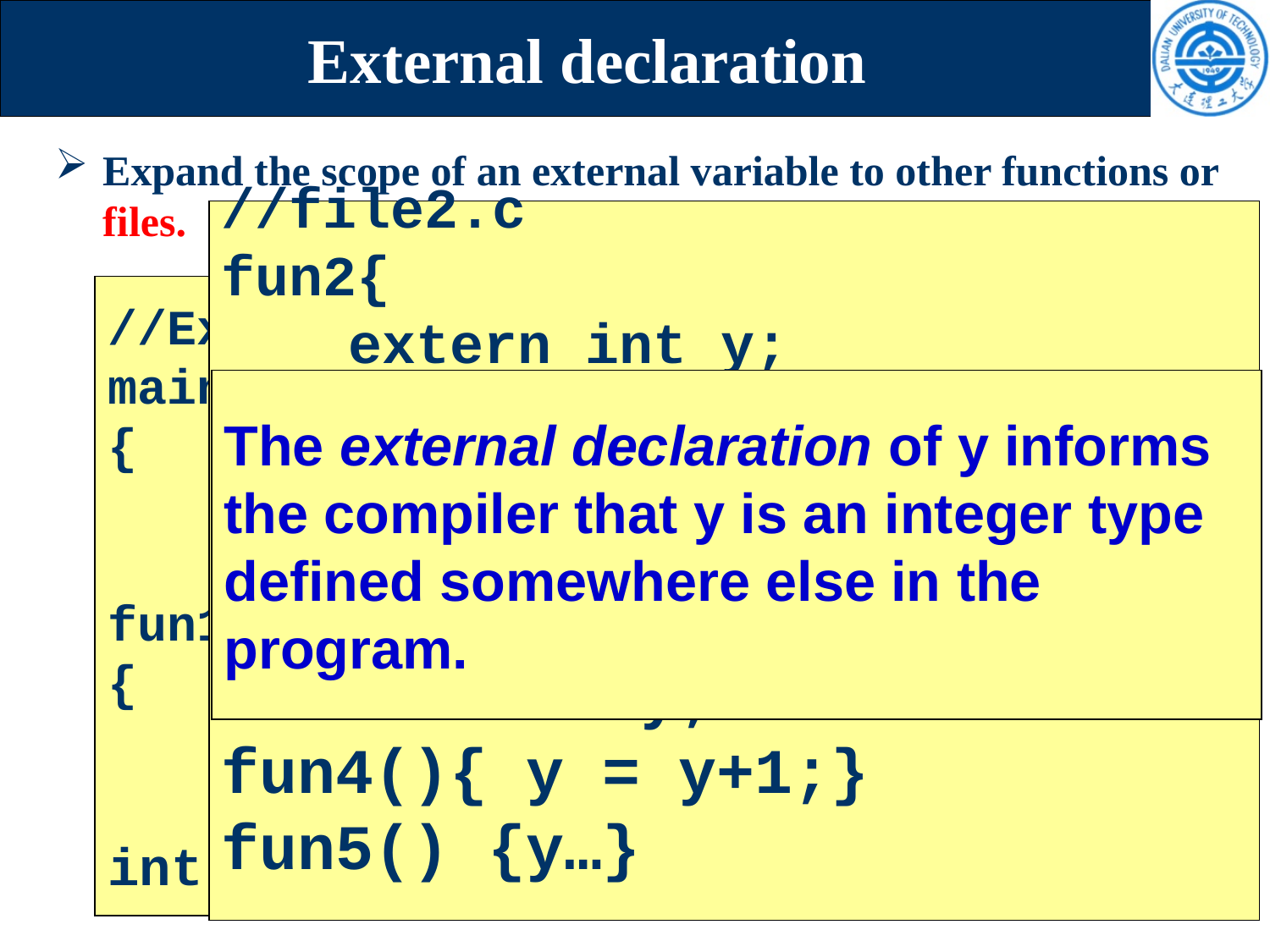

# External declaration
Expand the scope of an external variable to other functions or files.
//file2.c
fun2{
	extern int y;
	......}
fun3()
{	y = y + 1;
	......}
extern int y;
fun4(){ y = y+1;}
fun5() {y…}

//Example file1.c
main()
{	/*external declaration*/
	extern int y;
	......}
fun1()
{	/*external declaration*/
	extern int y;
	......}
int y; /*definition*/
The external declaration of y informs the compiler that y is an integer type defined somewhere else in the program.